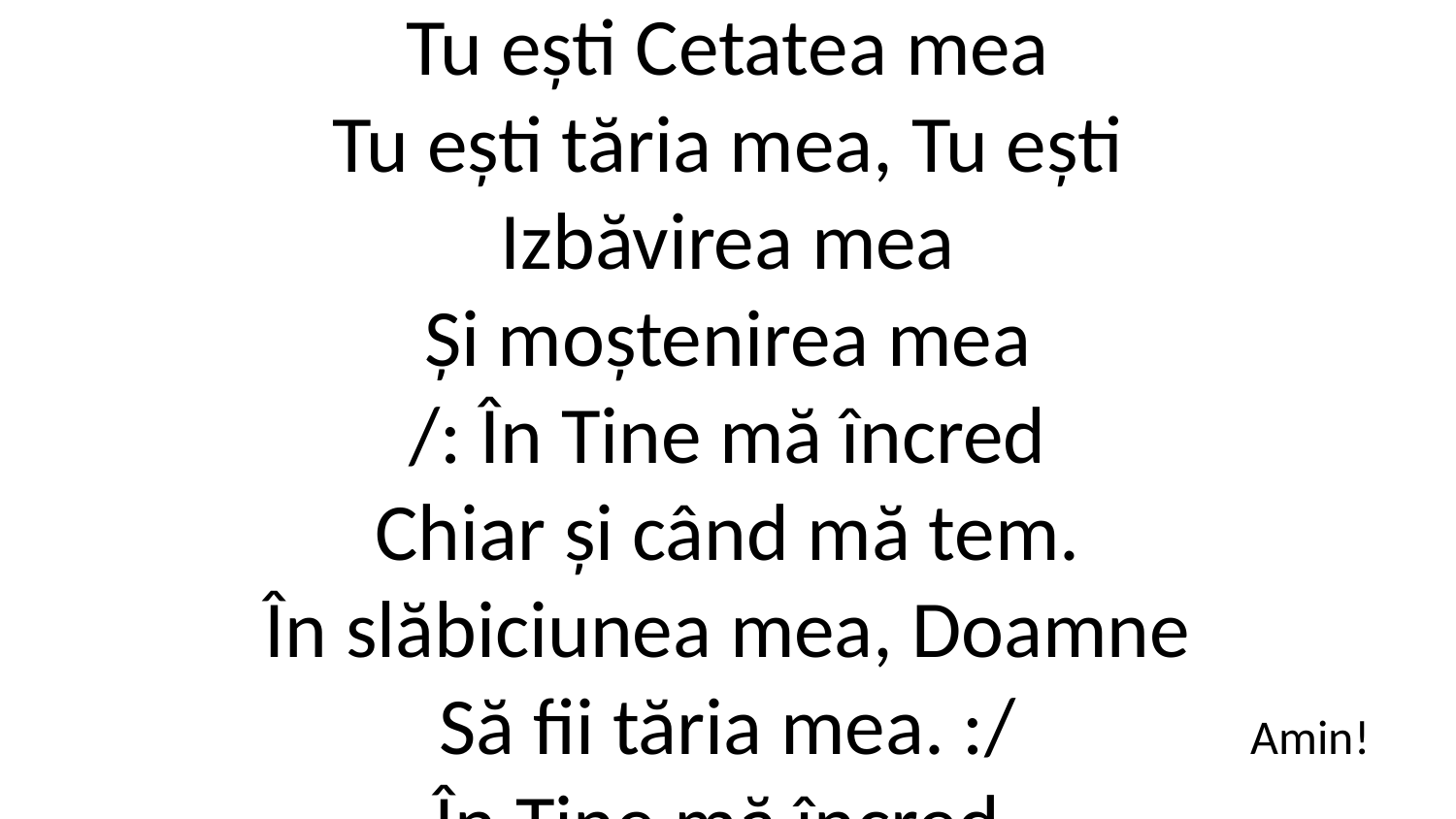

Tu ești Cetatea mea
Tu ești tăria mea, Tu ești
Izbăvirea mea
Și moștenirea mea
/: În Tine mă încred
Chiar și când mă tem.
În slăbiciunea mea, Doamne
Să fii tăria mea. :/
În Tine mă încred.

Amin!